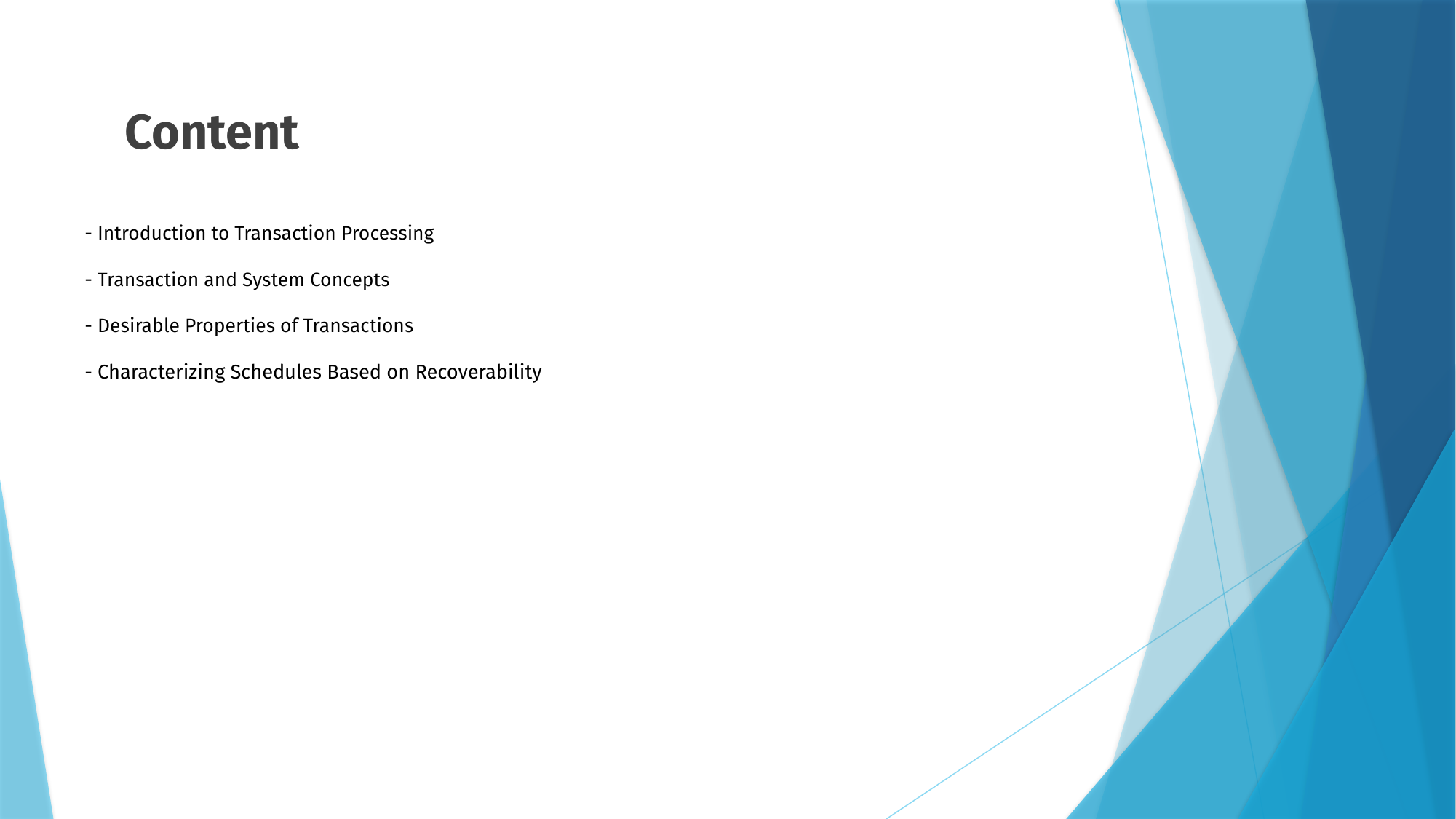

Content
# - Introduction to Transaction Processing - Transaction and System Concepts - Desirable Properties of Transactions - Characterizing Schedules Based on Recoverability